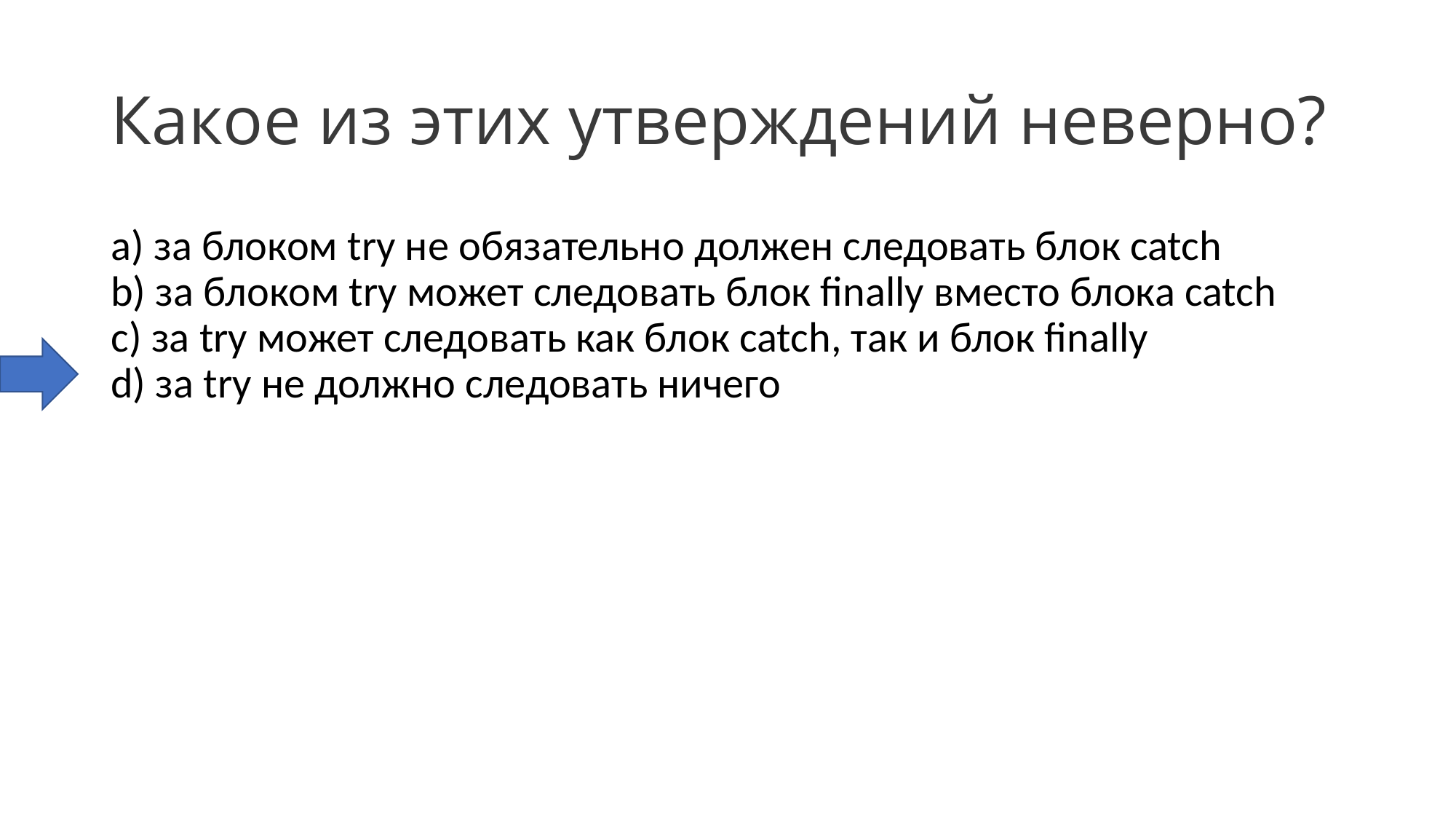

# Какое из этих утверждений неверно?
a) за блоком try не обязательно должен следовать блок catch
b) за блоком try может следовать блок finally вместо блока catch
c) за try может следовать как блок catch, так и блок finally
d) за try не должно следовать ничего